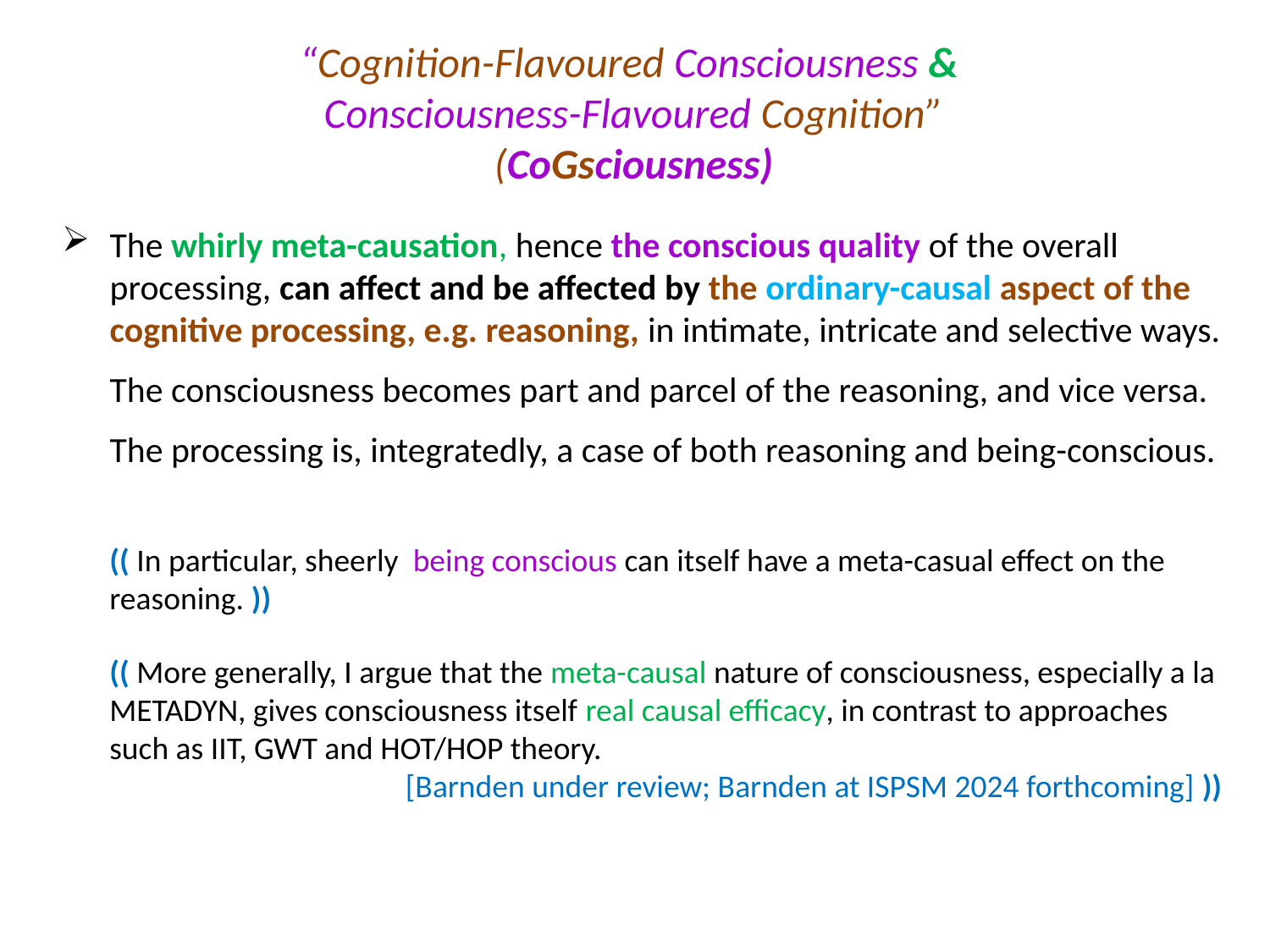

# “Cognition-Flavoured Consciousness & Consciousness-Flavoured Cognition” (CoGsciousness)
The whirly meta-causation, hence the conscious quality of the overall processing, can affect and be affected by the ordinary-causal aspect of the cognitive processing, e.g. reasoning, in intimate, intricate and selective ways.
The consciousness becomes part and parcel of the reasoning, and vice versa.
The processing is, integratedly, a case of both reasoning and being-conscious.
(( In particular, sheerly  being conscious can itself have a meta-casual effect on the reasoning. ))
(( More generally, I argue that the meta-causal nature of consciousness, especially a la METADYN, gives consciousness itself real causal efficacy, in contrast to approaches such as IIT, GWT and HOT/HOP theory.
[Barnden under review; Barnden at ISPSM 2024 forthcoming] ))